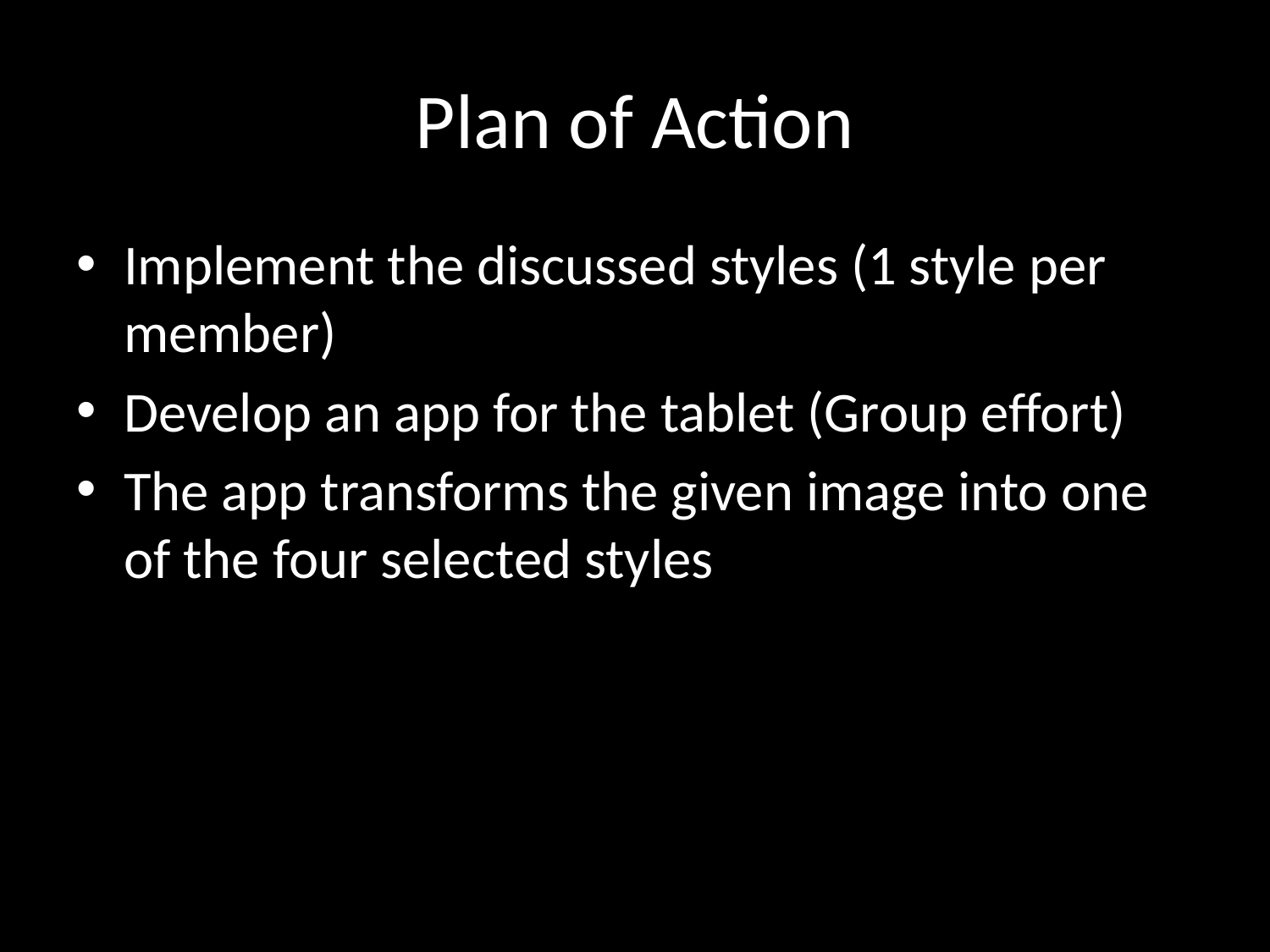

# Plan of Action
Implement the discussed styles (1 style per member)
Develop an app for the tablet (Group effort)
The app transforms the given image into one of the four selected styles